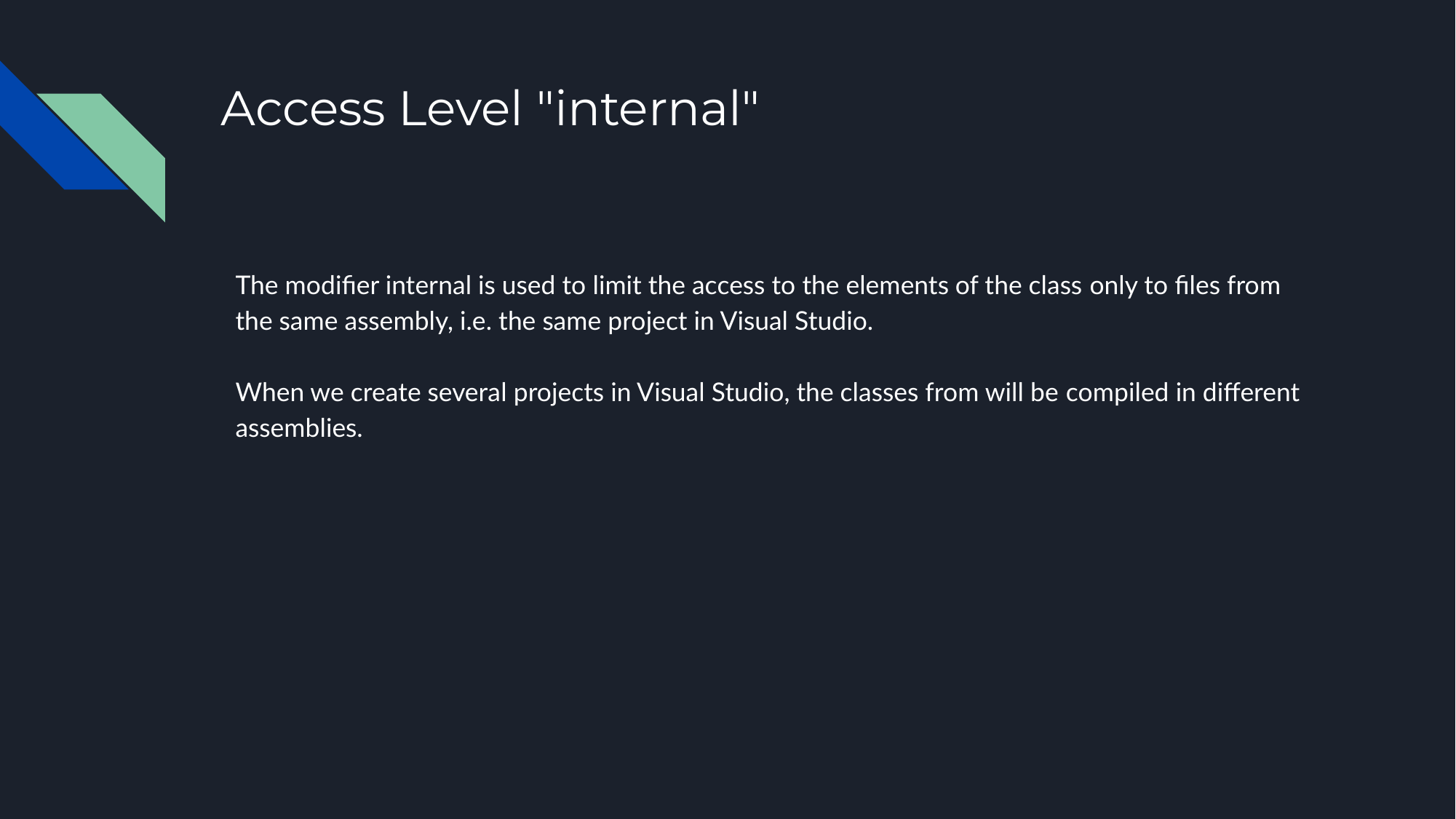

# Access Level "internal"
The modifier internal is used to limit the access to the elements of the class only to files from the same assembly, i.e. the same project in Visual Studio.

When we create several projects in Visual Studio, the classes from will be compiled in different assemblies.